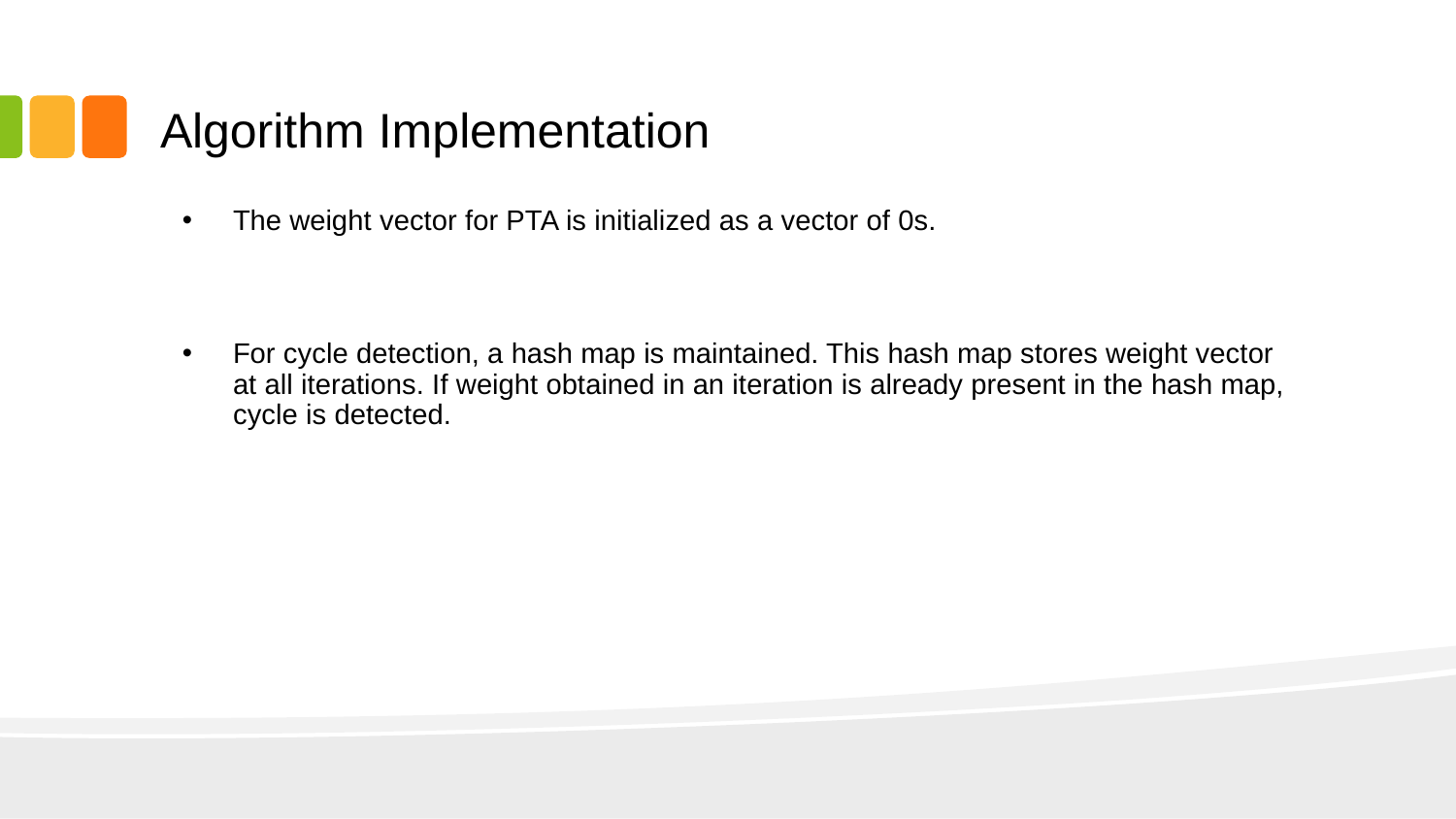

# Algorithm Implementation
The weight vector for PTA is initialized as a vector of 0s.

For cycle detection, a hash map is maintained. This hash map stores weight vector at all iterations. If weight obtained in an iteration is already present in the hash map, cycle is detected.